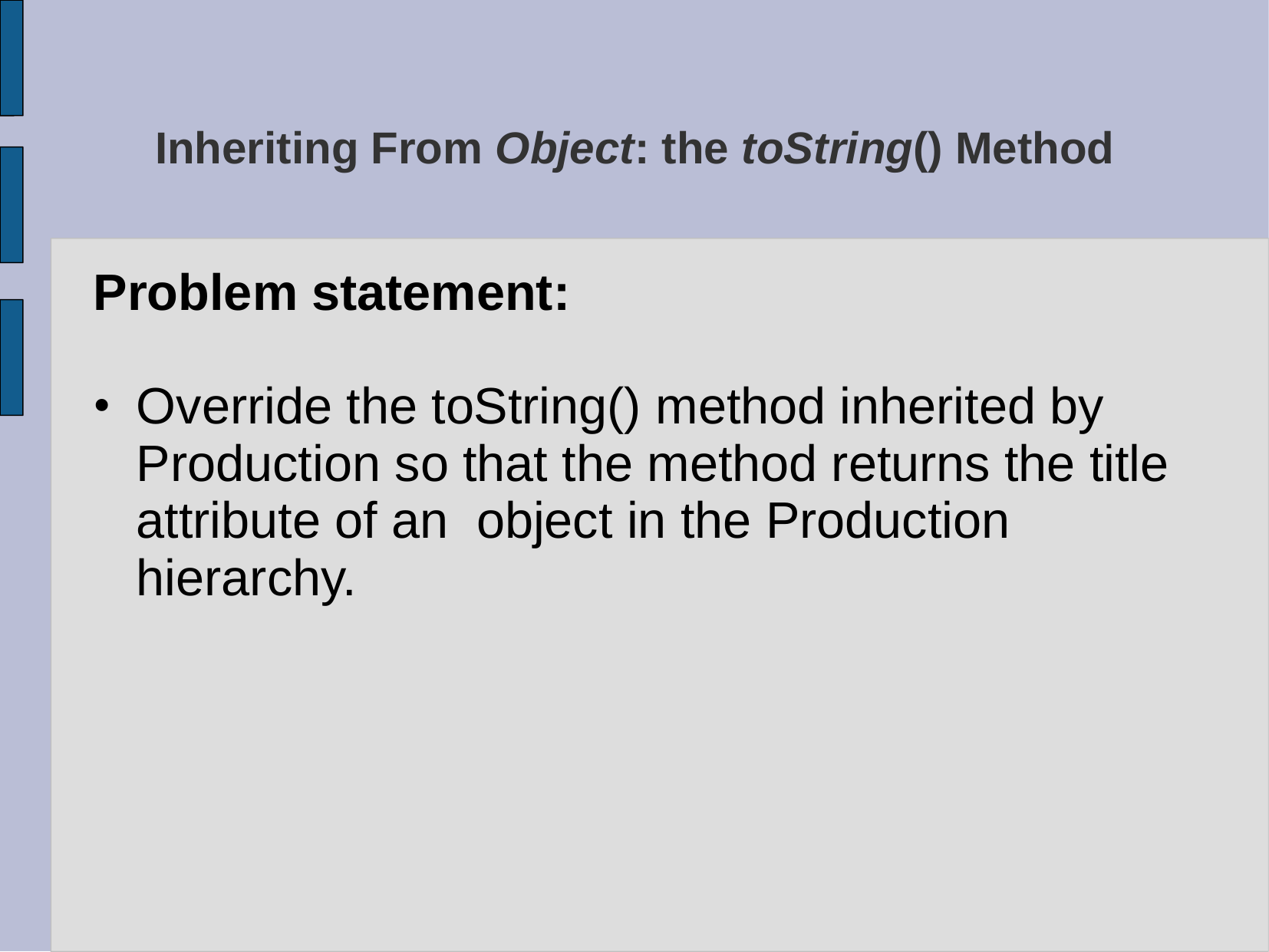

# Inheriting From Object: the toString() Method
Problem statement:

Override the toString() method inherited by Production so that the method returns the title attribute of an  object in the Production hierarchy.